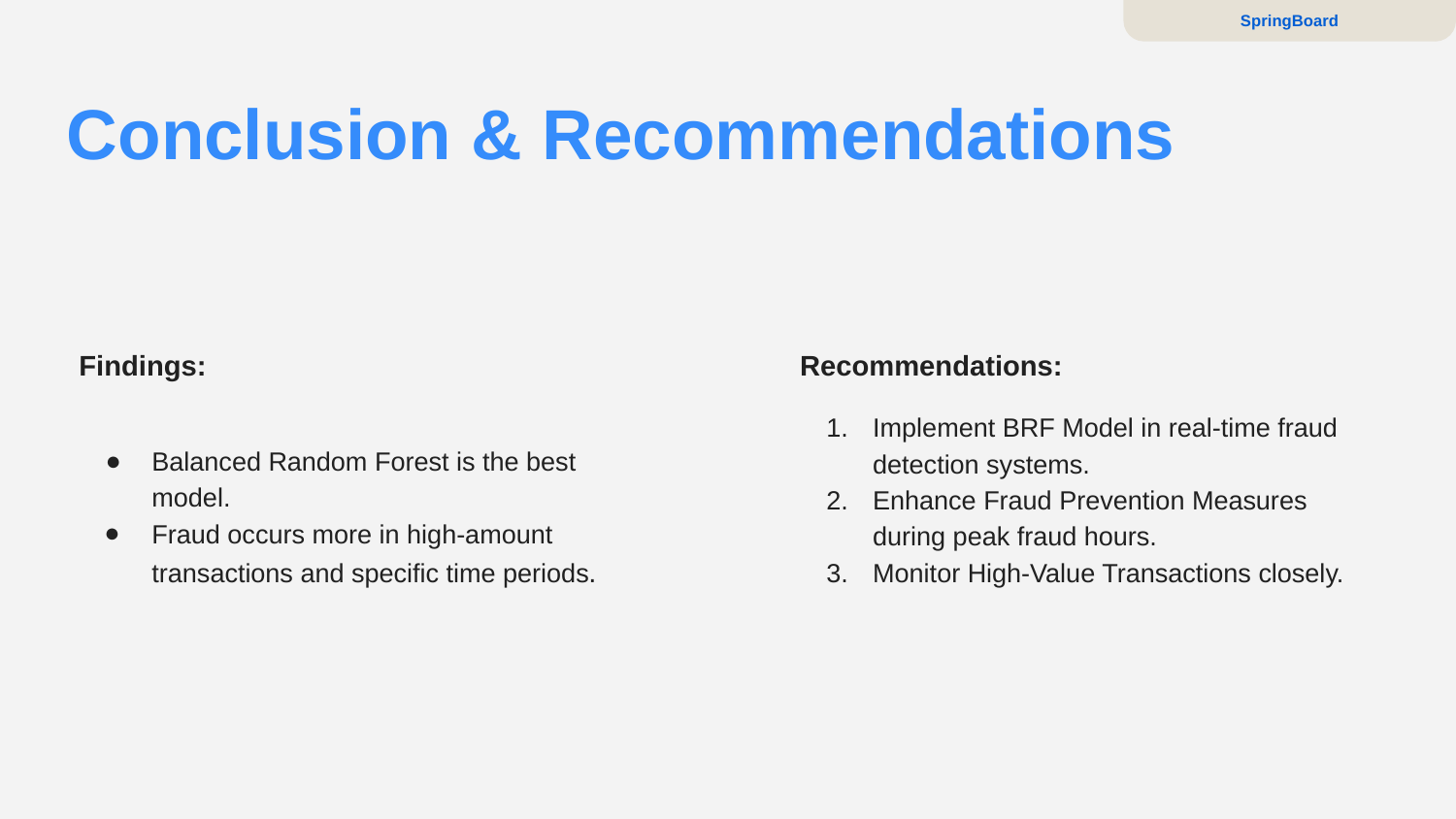

SpringBoard
# Conclusion & Recommendations

Findings:

Balanced Random Forest is the best model.
Fraud occurs more in high-amount transactions and specific time periods.

Recommendations:
Implement BRF Model in real-time fraud detection systems.
Enhance Fraud Prevention Measures during peak fraud hours.
Monitor High-Value Transactions closely.